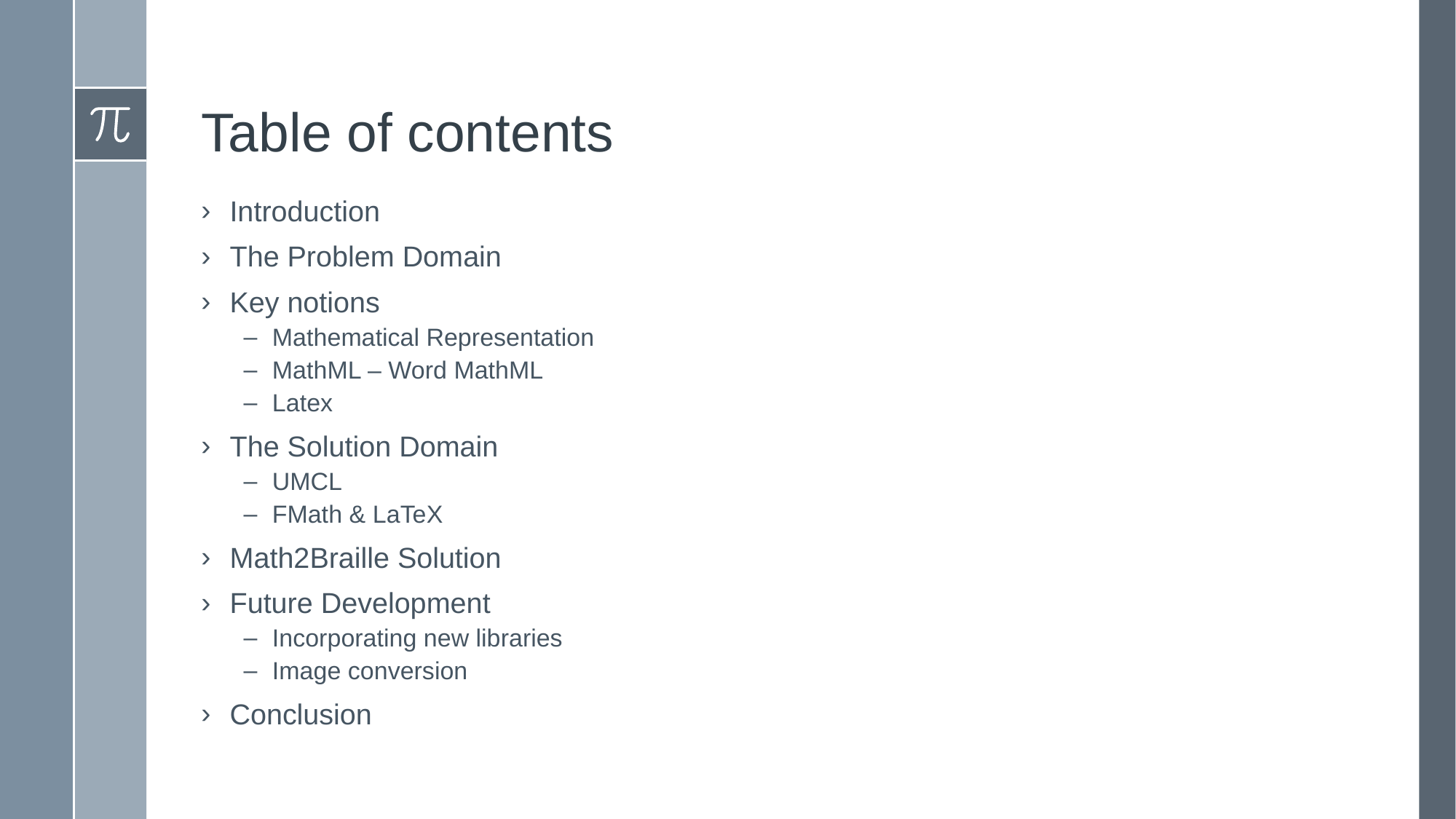

# Table of contents
Introduction
The Problem Domain
Key notions
Mathematical Representation
MathML – Word MathML
Latex
The Solution Domain
UMCL
FMath & LaTeX
Math2Braille Solution
Future Development
Incorporating new libraries
Image conversion
Conclusion